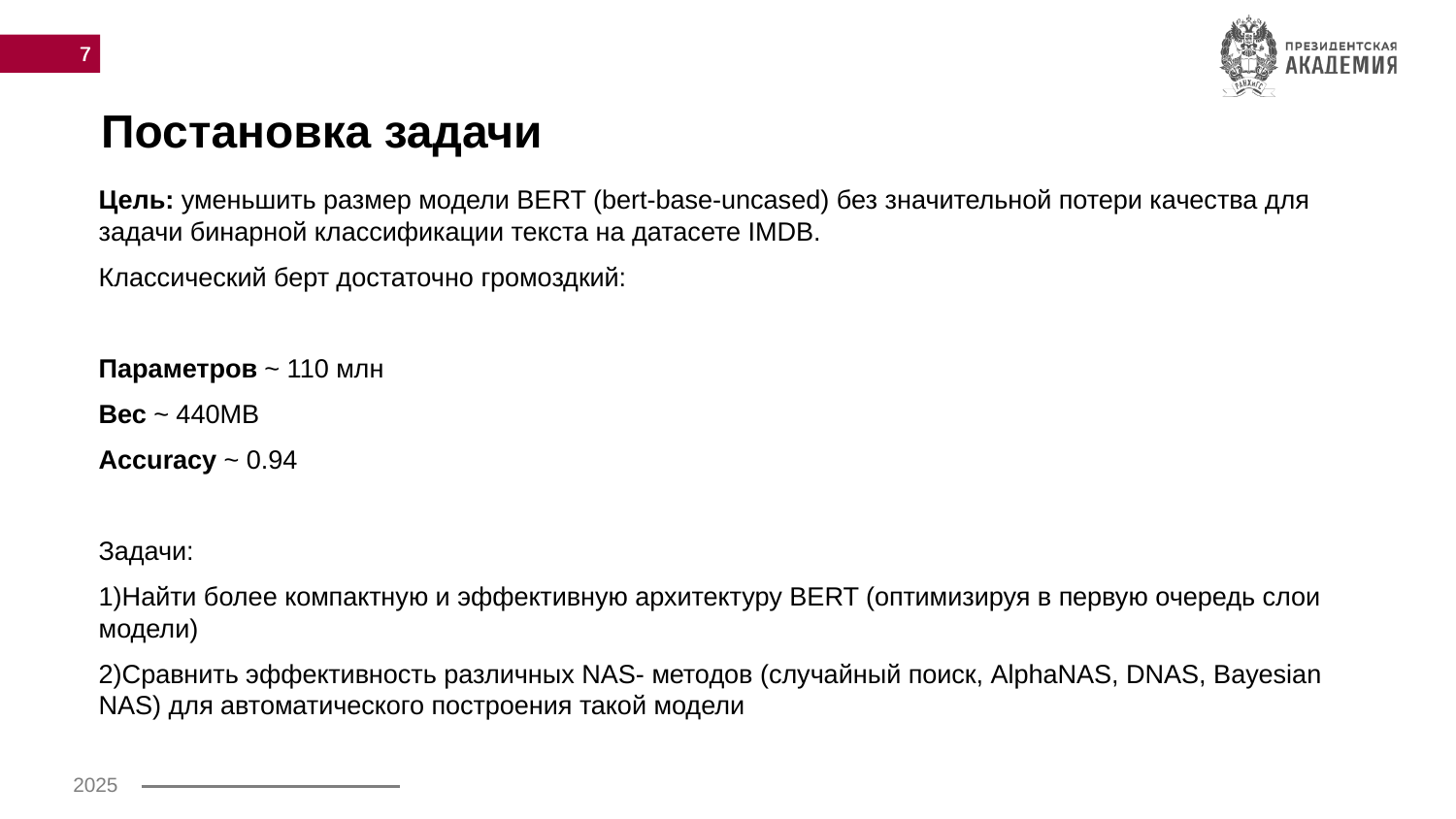

7
# Постановка задачи
Цель: уменьшить размер модели BERT (bert-base-uncased) без значительной потери качества для задачи бинарной классификации текста на датасете IMDB.
Классический берт достаточно громоздкий:

Параметров ~ 110 млн
Вес ~ 440MB
Accuracy ~ 0.94

Задачи:
1)Найти более компактную и эффективную архитектуру BERT (оптимизируя в первую очередь слои модели)
2)Сравнить эффективность различных NAS- методов (случайный поиск, AlphaNAS, DNAS, Bayesian NAS) для автоматического построения такой модели